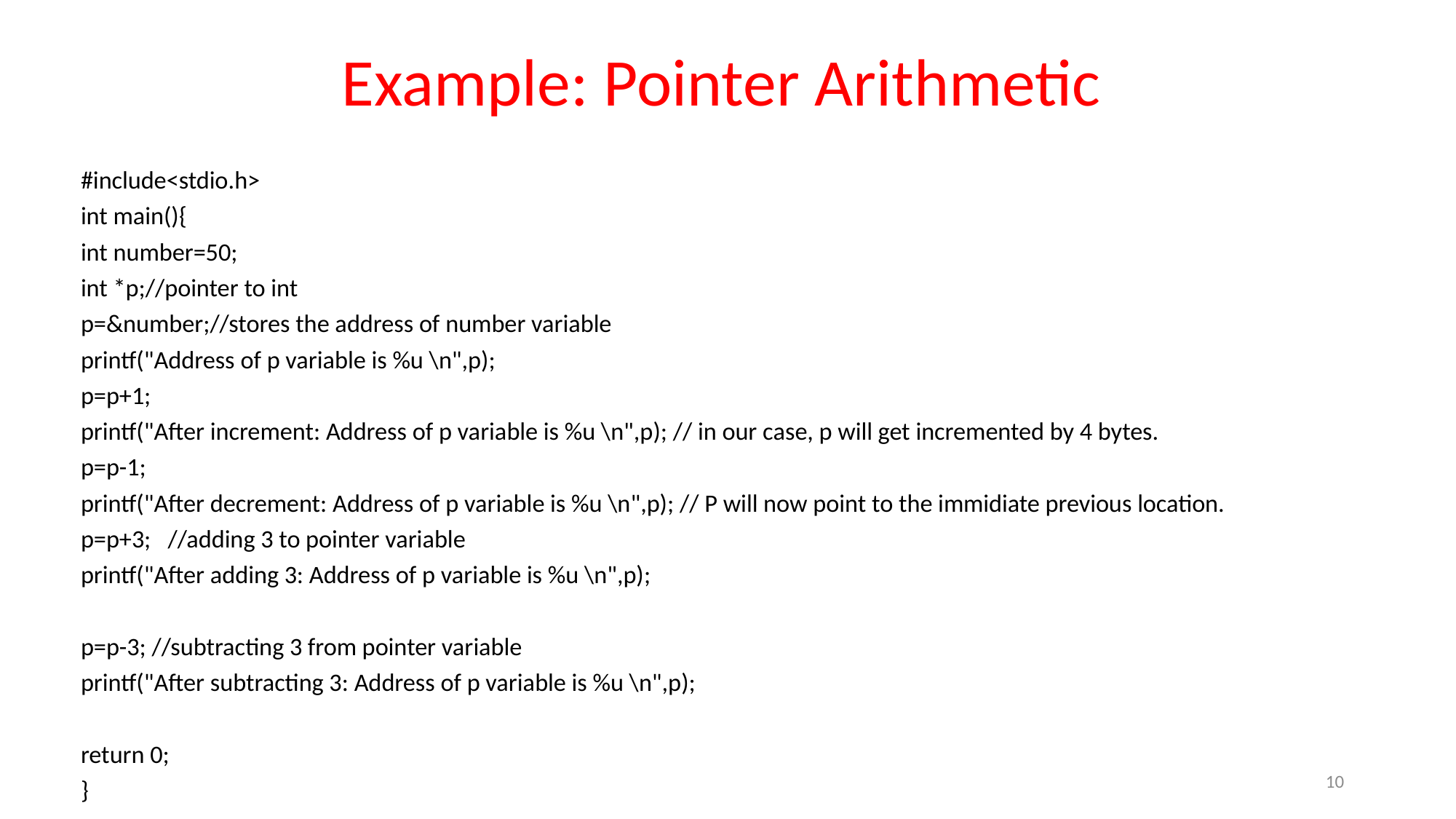

# Example: Pointer Arithmetic
#include<stdio.h>
int main(){
int number=50;
int *p;//pointer to int
p=&number;//stores the address of number variable
printf("Address of p variable is %u \n",p);
p=p+1;
printf("After increment: Address of p variable is %u \n",p); // in our case, p will get incremented by 4 bytes.
p=p-1;
printf("After decrement: Address of p variable is %u \n",p); // P will now point to the immidiate previous location.
p=p+3;   //adding 3 to pointer variable
printf("After adding 3: Address of p variable is %u \n",p);

p=p-3; //subtracting 3 from pointer variable
printf("After subtracting 3: Address of p variable is %u \n",p);

return 0;
}
10